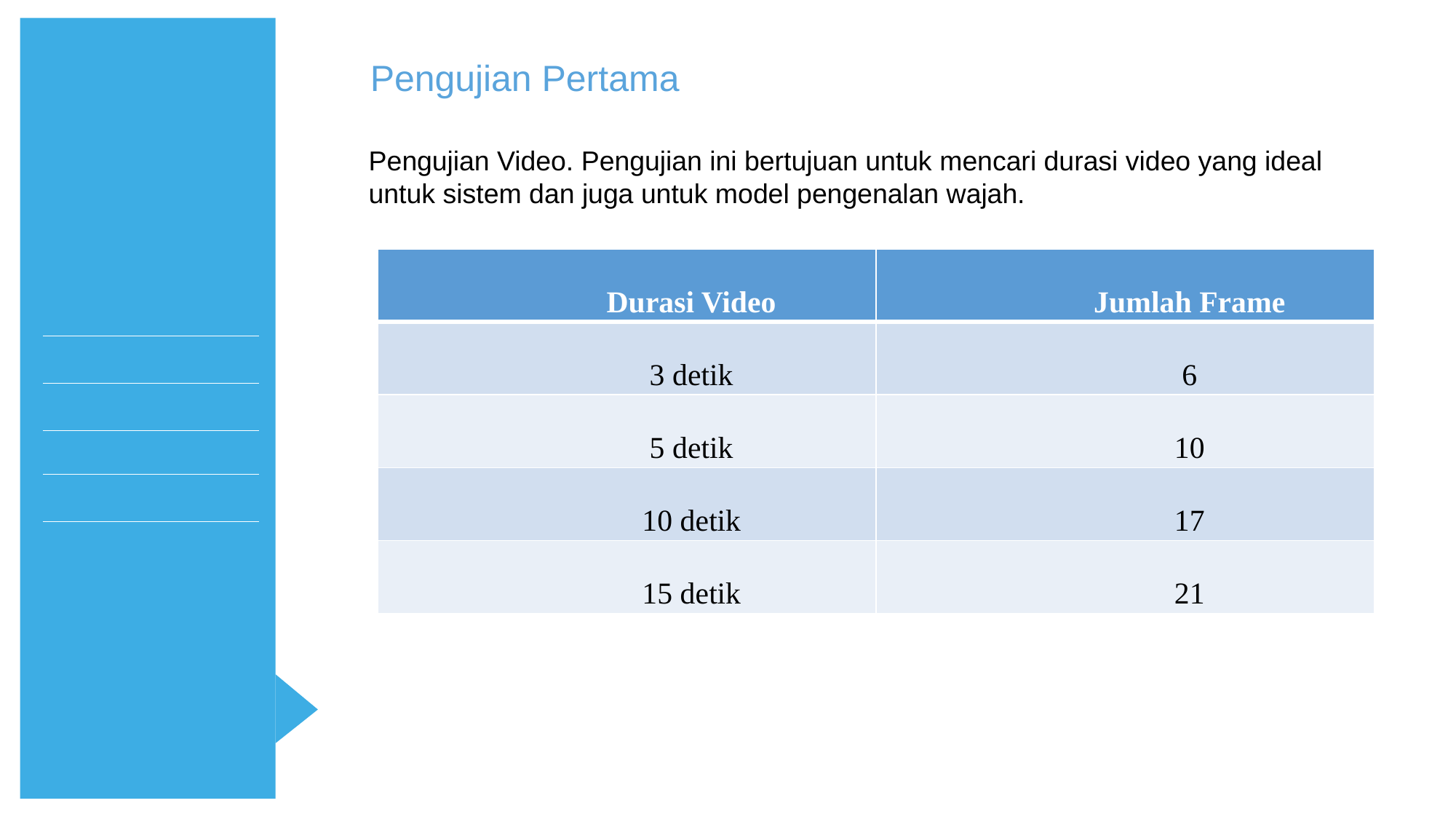

Pengujian Pertama
Pengujian Video. Pengujian ini bertujuan untuk mencari durasi video yang ideal untuk sistem dan juga untuk model pengenalan wajah.
| Durasi Video | Jumlah Frame |
| --- | --- |
| 3 detik | 6 |
| 5 detik | 10 |
| 10 detik | 17 |
| 15 detik | 21 |